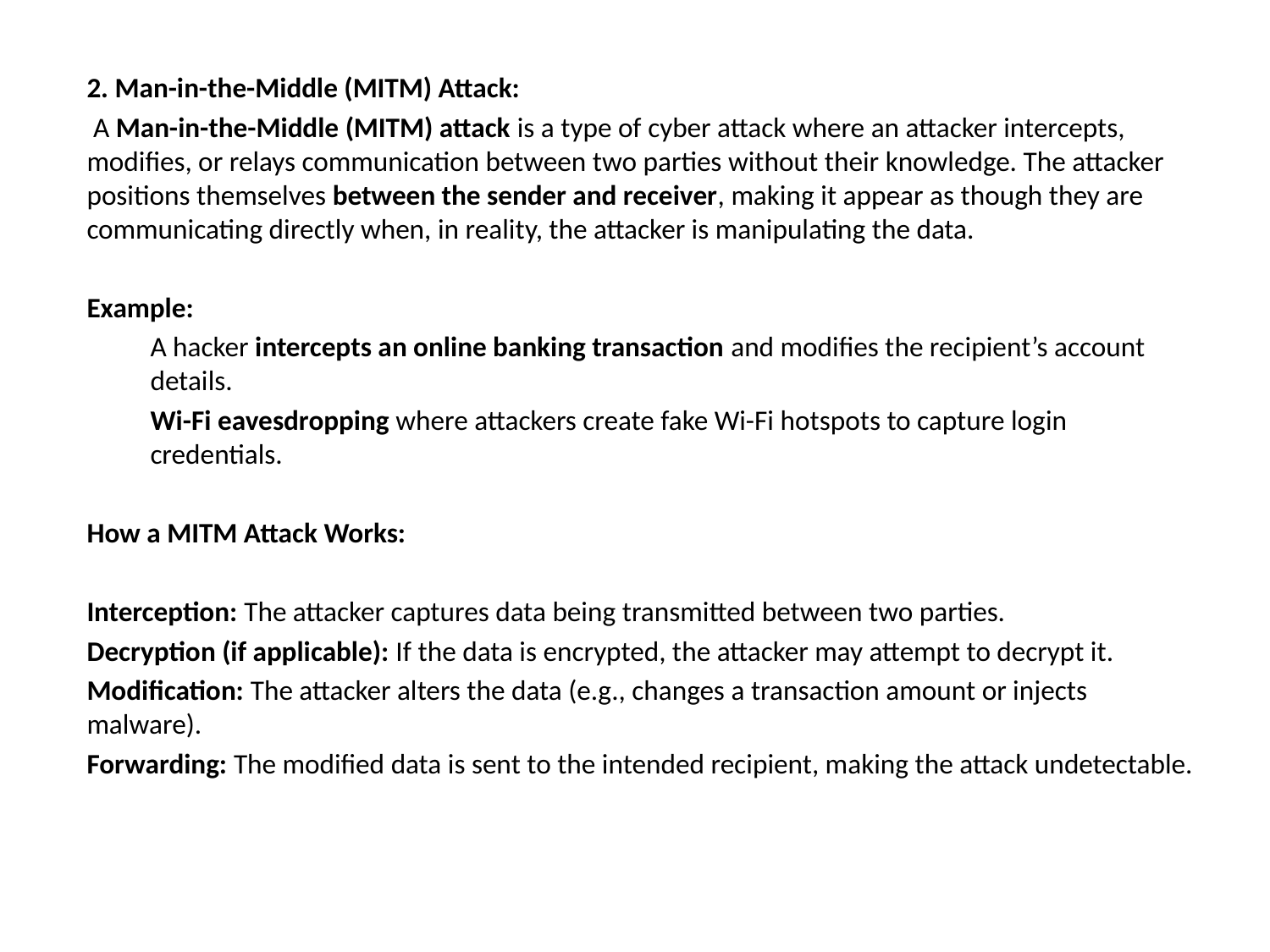

2. Man-in-the-Middle (MITM) Attack:
 A Man-in-the-Middle (MITM) attack is a type of cyber attack where an attacker intercepts, modifies, or relays communication between two parties without their knowledge. The attacker positions themselves between the sender and receiver, making it appear as though they are communicating directly when, in reality, the attacker is manipulating the data.

Example:
A hacker intercepts an online banking transaction and modifies the recipient’s account details.
Wi-Fi eavesdropping where attackers create fake Wi-Fi hotspots to capture login credentials.

How a MITM Attack Works:

Interception: The attacker captures data being transmitted between two parties.
Decryption (if applicable): If the data is encrypted, the attacker may attempt to decrypt it.
Modification: The attacker alters the data (e.g., changes a transaction amount or injects malware).
Forwarding: The modified data is sent to the intended recipient, making the attack undetectable.